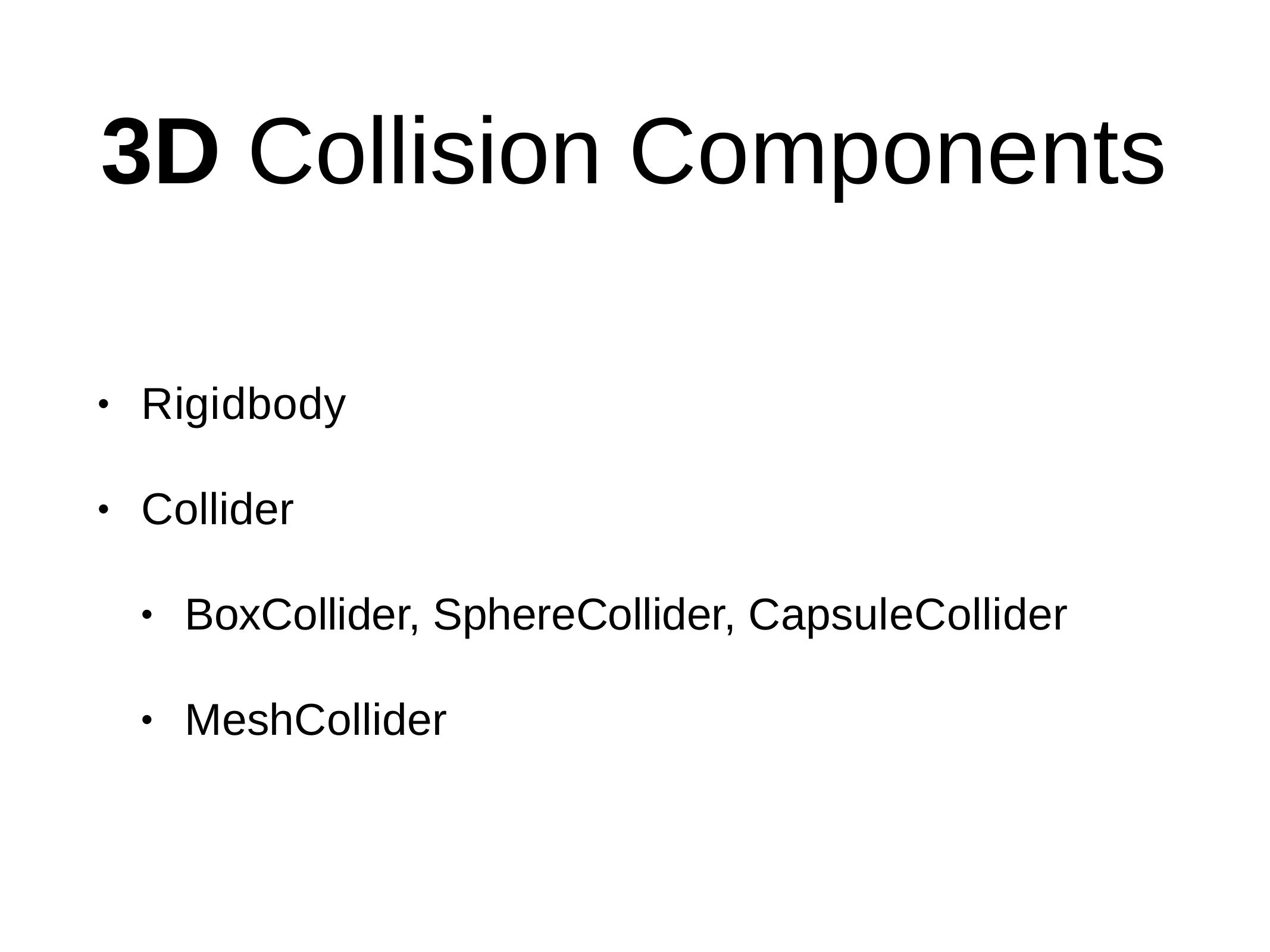

# 3D Collision Components
Rigidbody
•
Collider
•
BoxCollider, SphereCollider, CapsuleCollider
•
MeshCollider
•